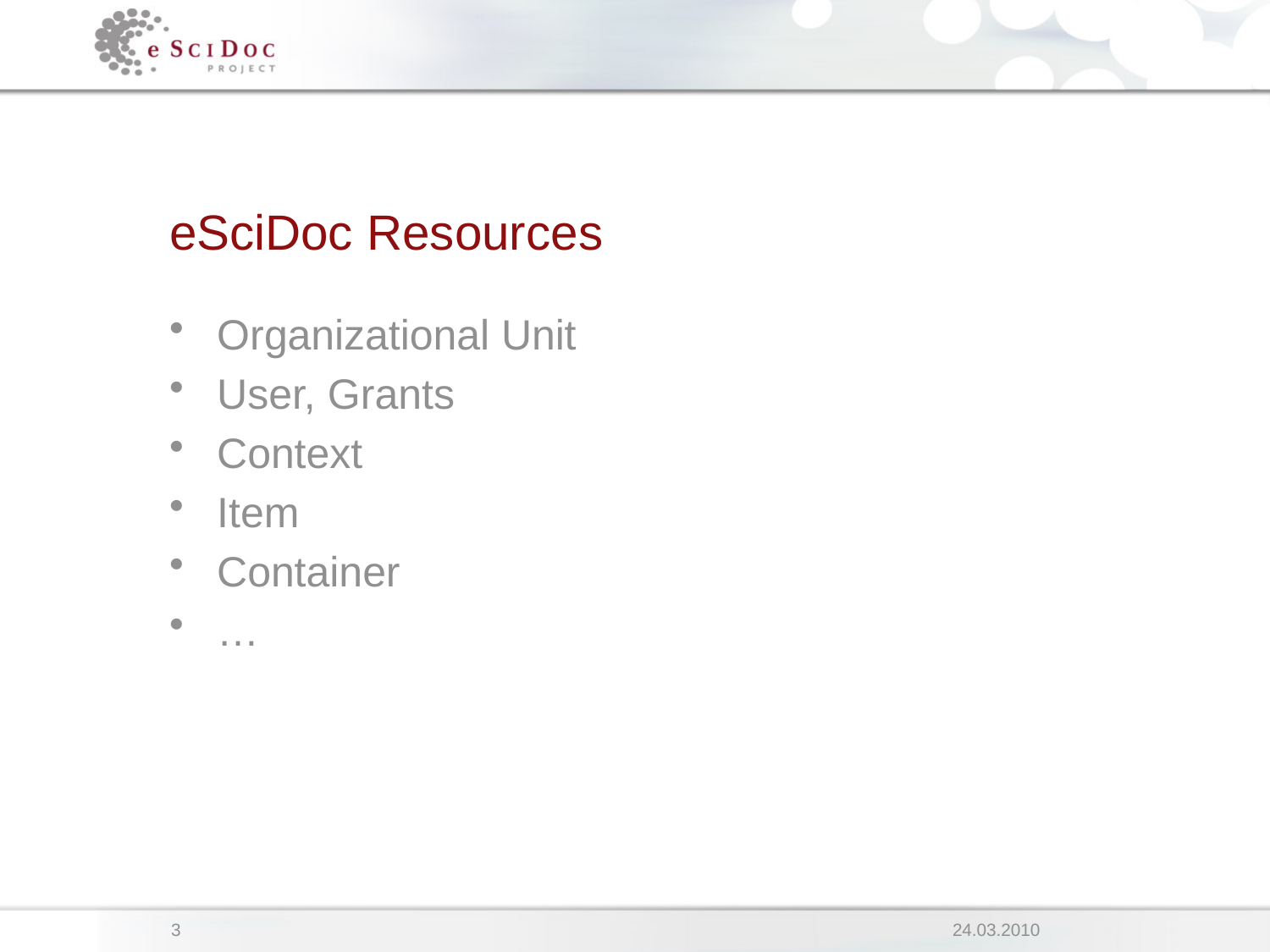

# eSciDoc Resources
Organizational Unit
User, Grants
Context
Item
Container
…